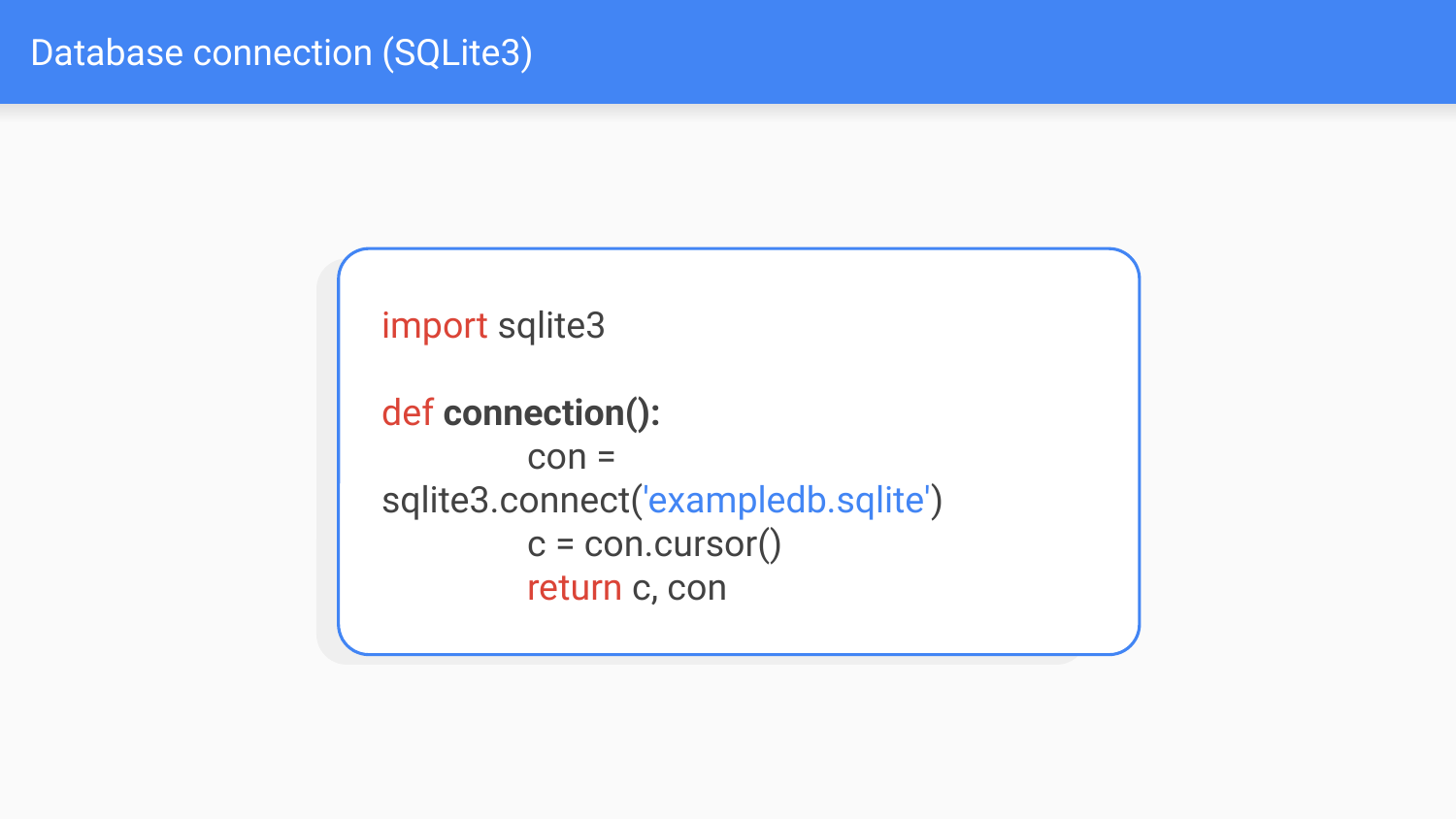

# Database connection (SQLite3)

import sqlite3

def connection():
	con = sqlite3.connect('exampledb.sqlite')
	c = con.cursor()
	return c, con